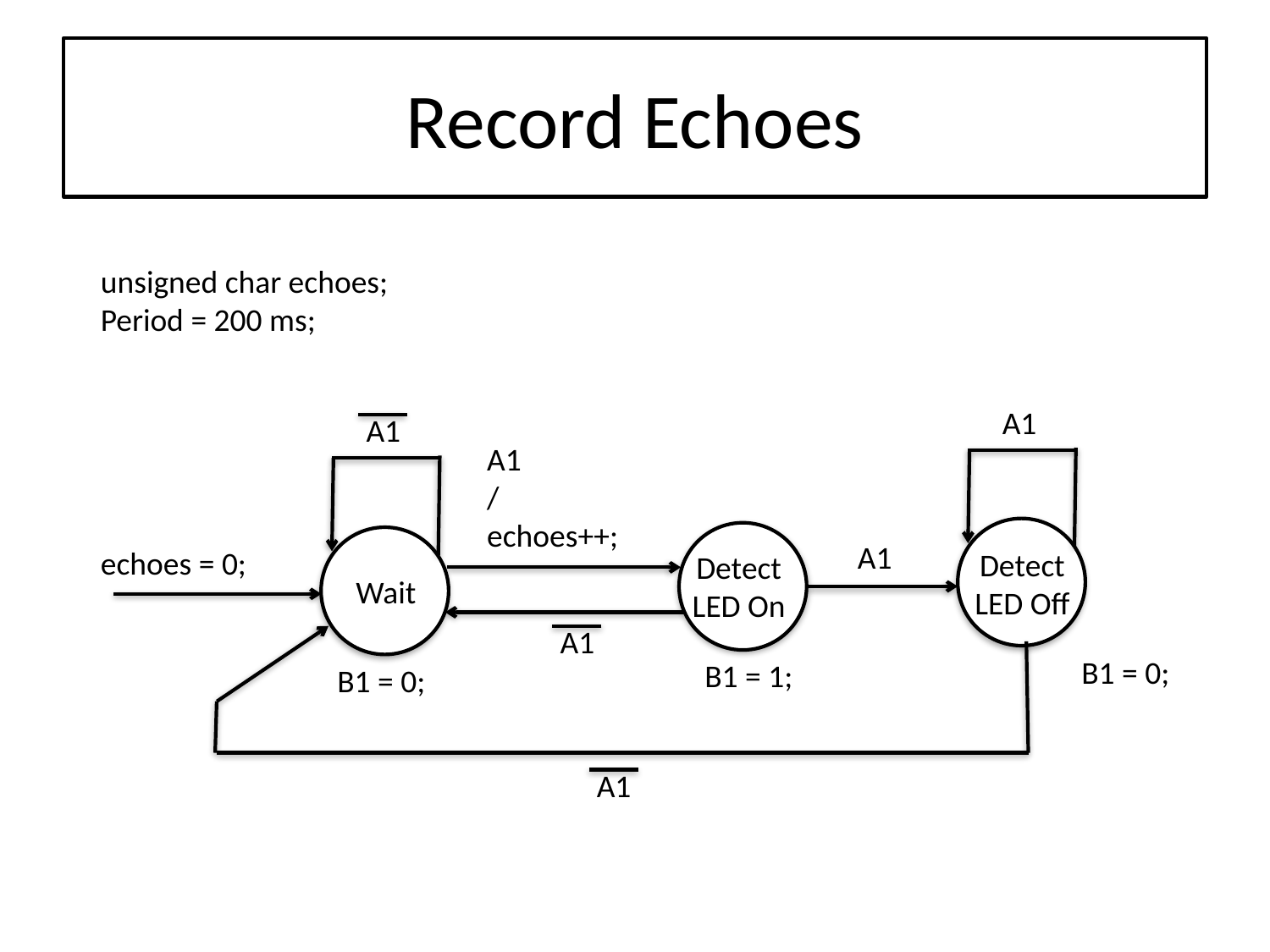

# Record Echoes
unsigned char echoes;
Period = 200 ms;
A1
A1
A1
/
echoes++;

A1
echoes = 0;
Detect
LED Off
Detect
LED On
Wait
A1
 B1 = 0;
 B1 = 1;
 B1 = 0;
A1